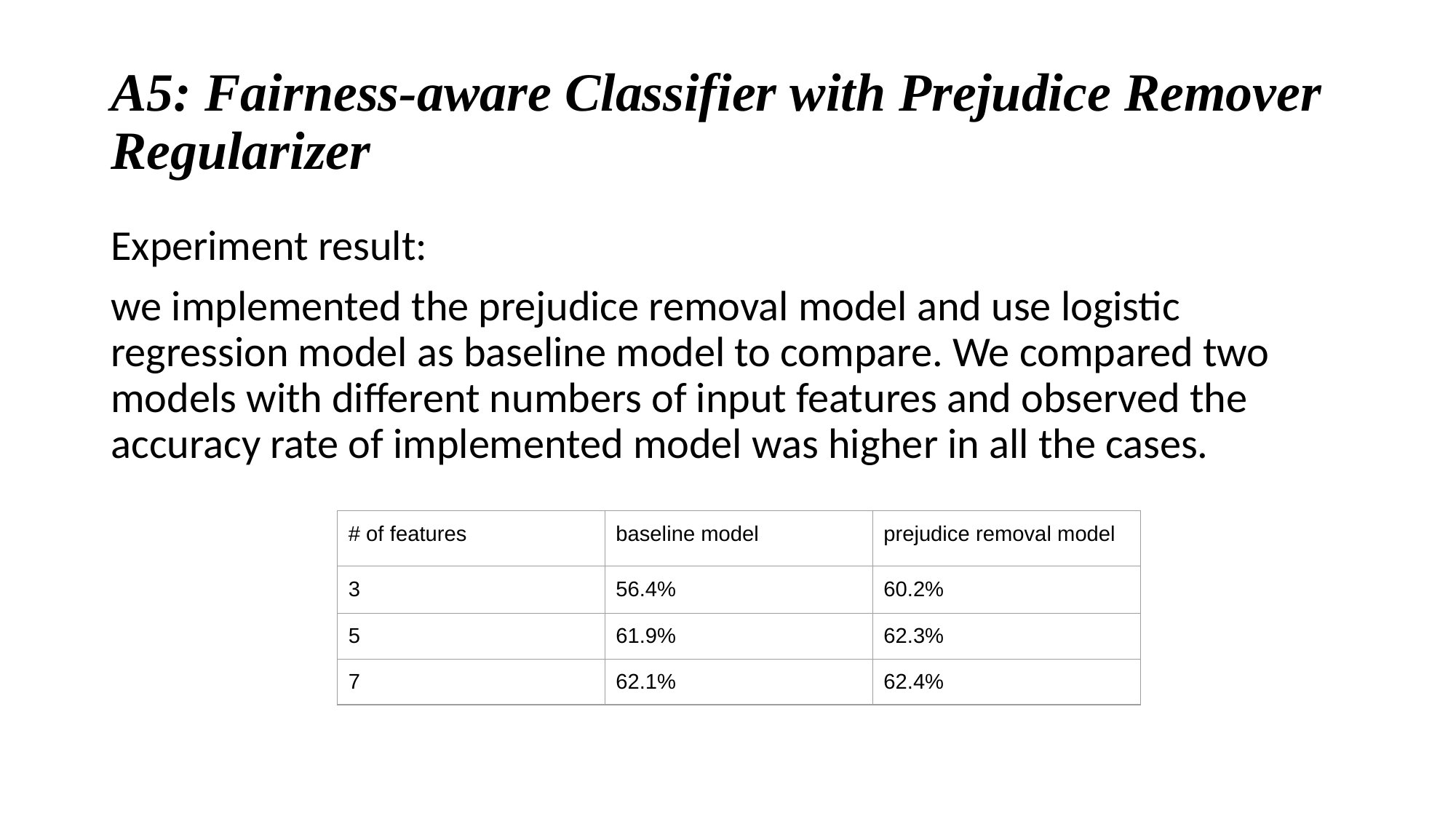

# A5: Fairness-aware Classifier with Prejudice Remover Regularizer
Experiment result:
we implemented the prejudice removal model and use logistic regression model as baseline model to compare. We compared two models with different numbers of input features and observed the accuracy rate of implemented model was higher in all the cases.

| # of features | baseline model | prejudice removal model |
| --- | --- | --- |
| 3 | 56.4% | 60.2% |
| 5 | 61.9% | 62.3% |
| 7 | 62.1% | 62.4% |